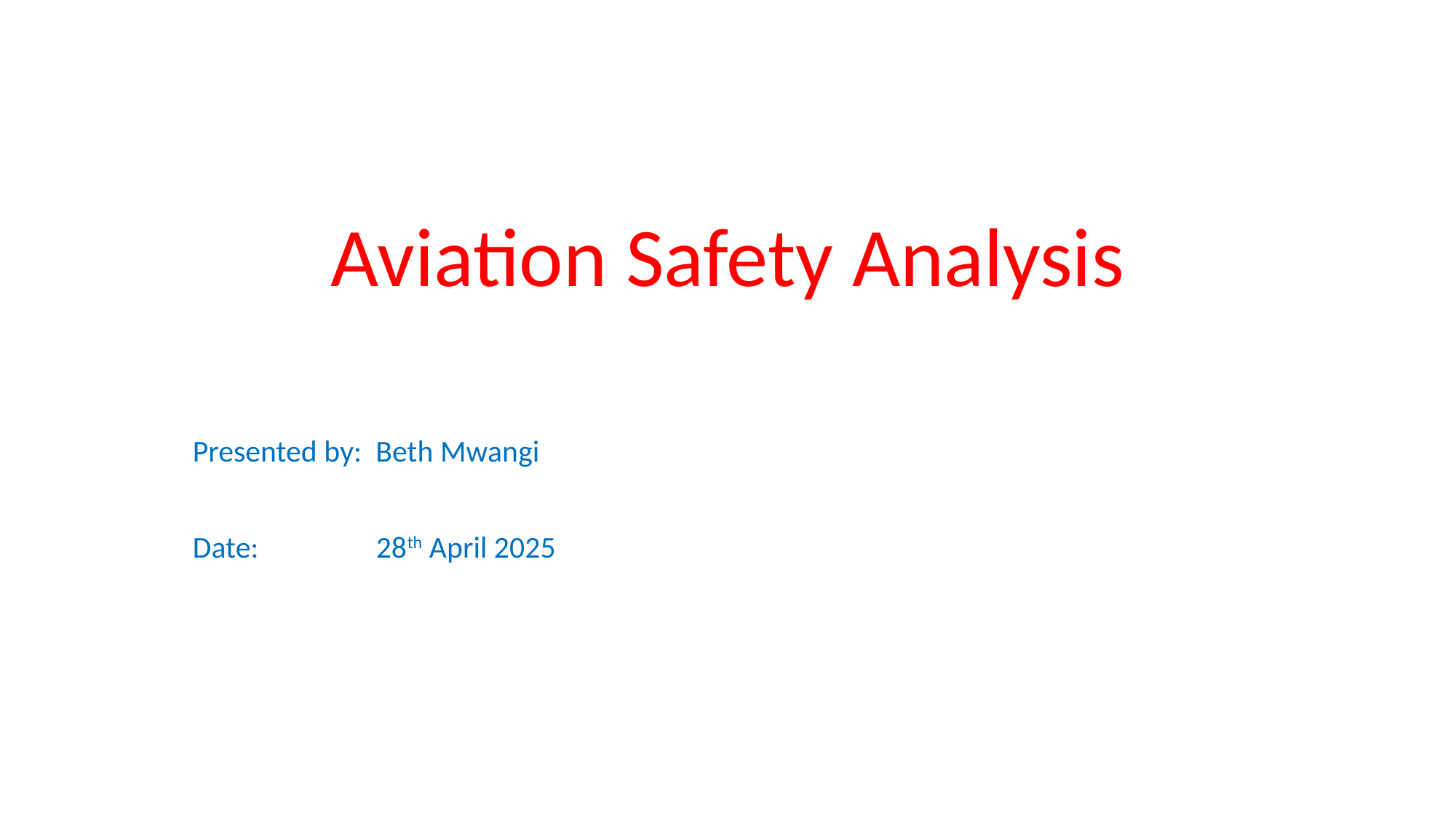

# Aviation Safety Analysis
Presented by:  Beth Mwangi

Date:                 28th April 2025